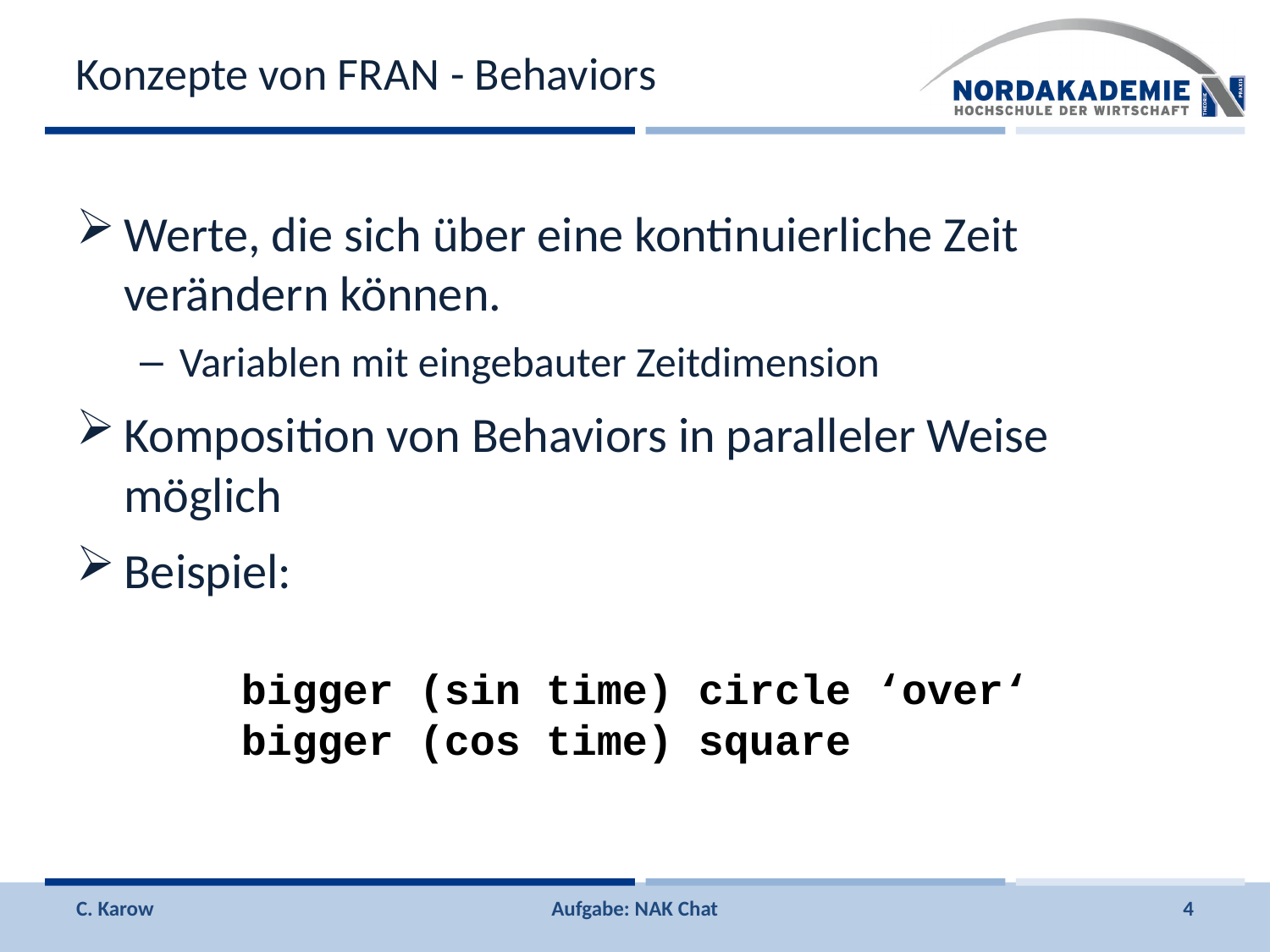

# Konzepte von FRAN - Behaviors
Werte, die sich über eine kontinuierliche Zeit verändern können.
Variablen mit eingebauter Zeitdimension
Komposition von Behaviors in paralleler Weise möglich
Beispiel:

bigger (sin time) circle ‘over‘
bigger (cos time) square
C. Karow
Aufgabe: NAK Chat
4